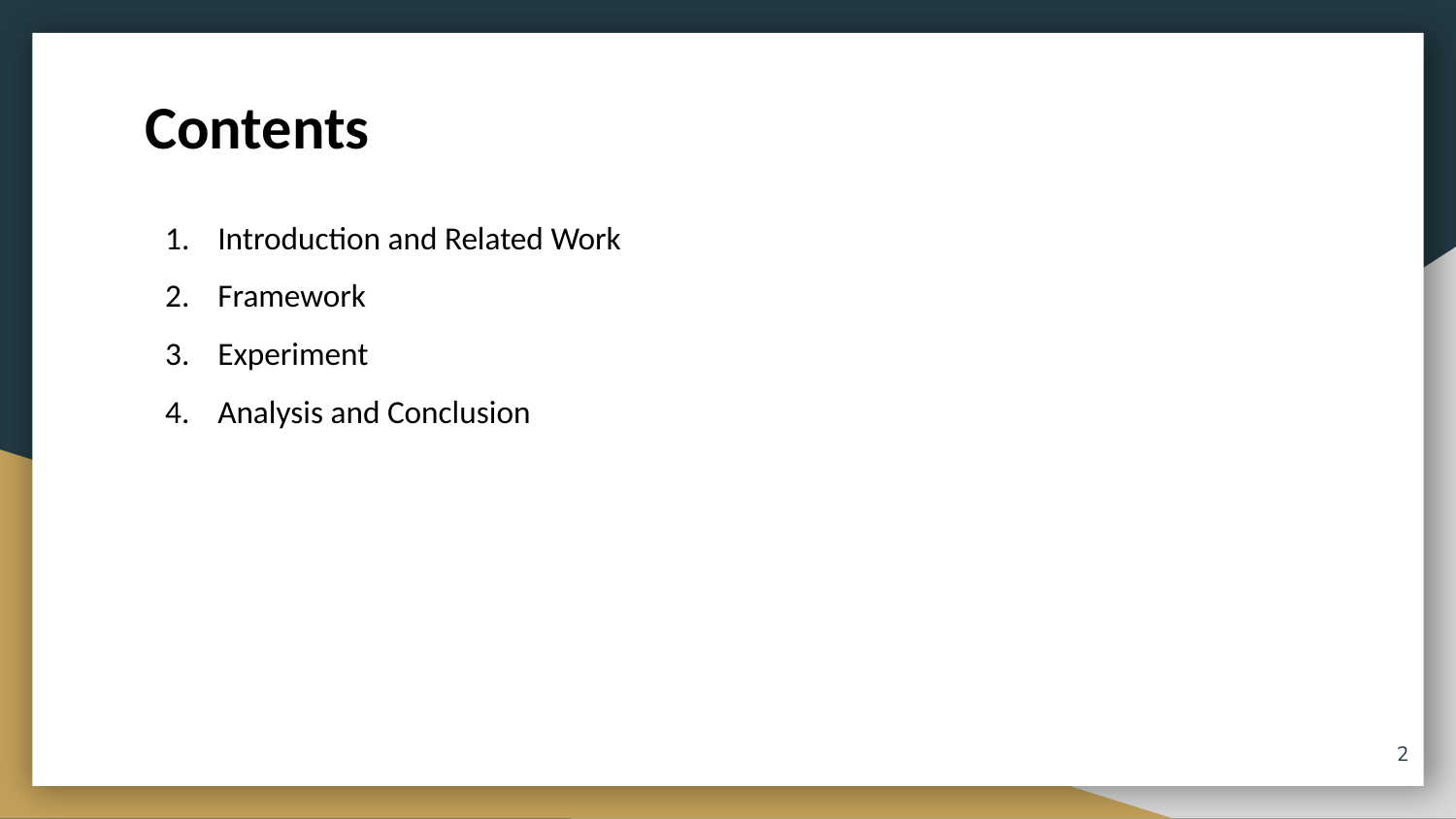

# Contents
Introduction and Related Work
Framework
Experiment
Analysis and Conclusion
2